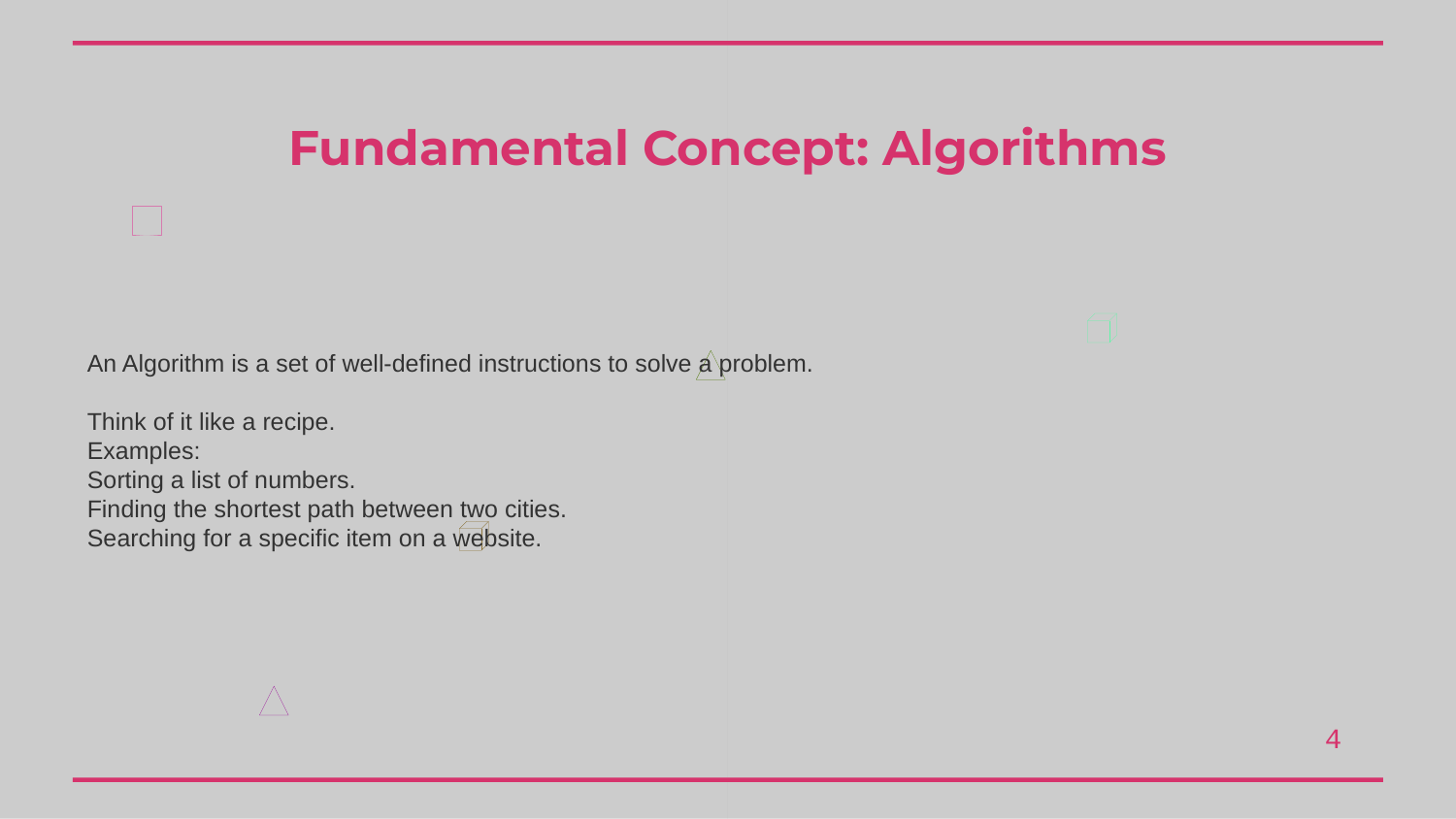

Fundamental Concept: Algorithms

An Algorithm is a set of well-defined instructions to solve a problem.

Think of it like a recipe.
Examples:
Sorting a list of numbers.
Finding the shortest path between two cities.
Searching for a specific item on a website.

4